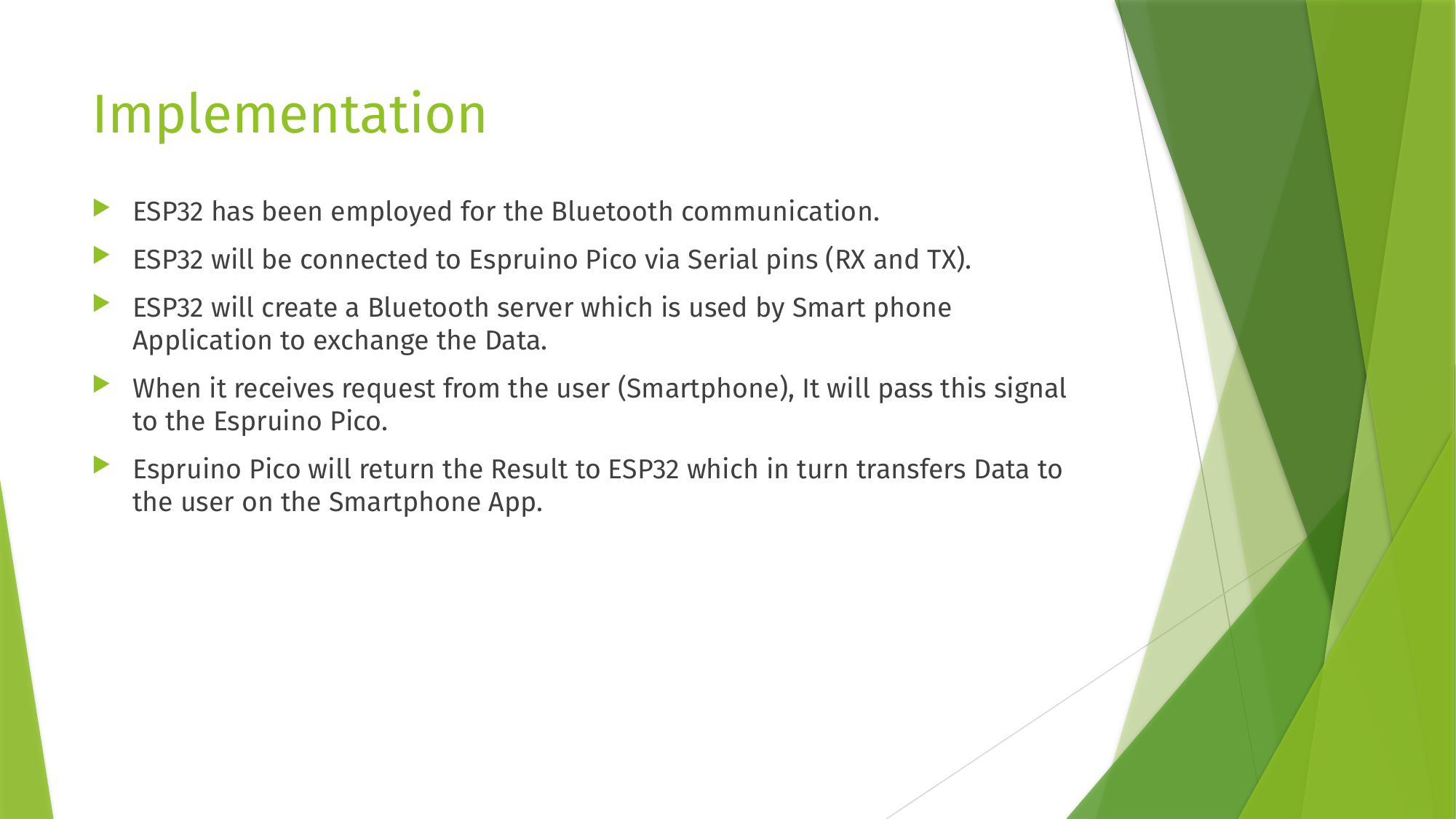

# Implementation
ESP32 has been employed for the Bluetooth communication.
ESP32 will be connected to Espruino Pico via Serial pins (RX and TX).
ESP32 will create a Bluetooth server which is used by Smart phone Application to exchange the Data.
When it receives request from the user (Smartphone), It will pass this signal to the Espruino Pico.
Espruino Pico will return the Result to ESP32 which in turn transfers Data to the user on the Smartphone App.